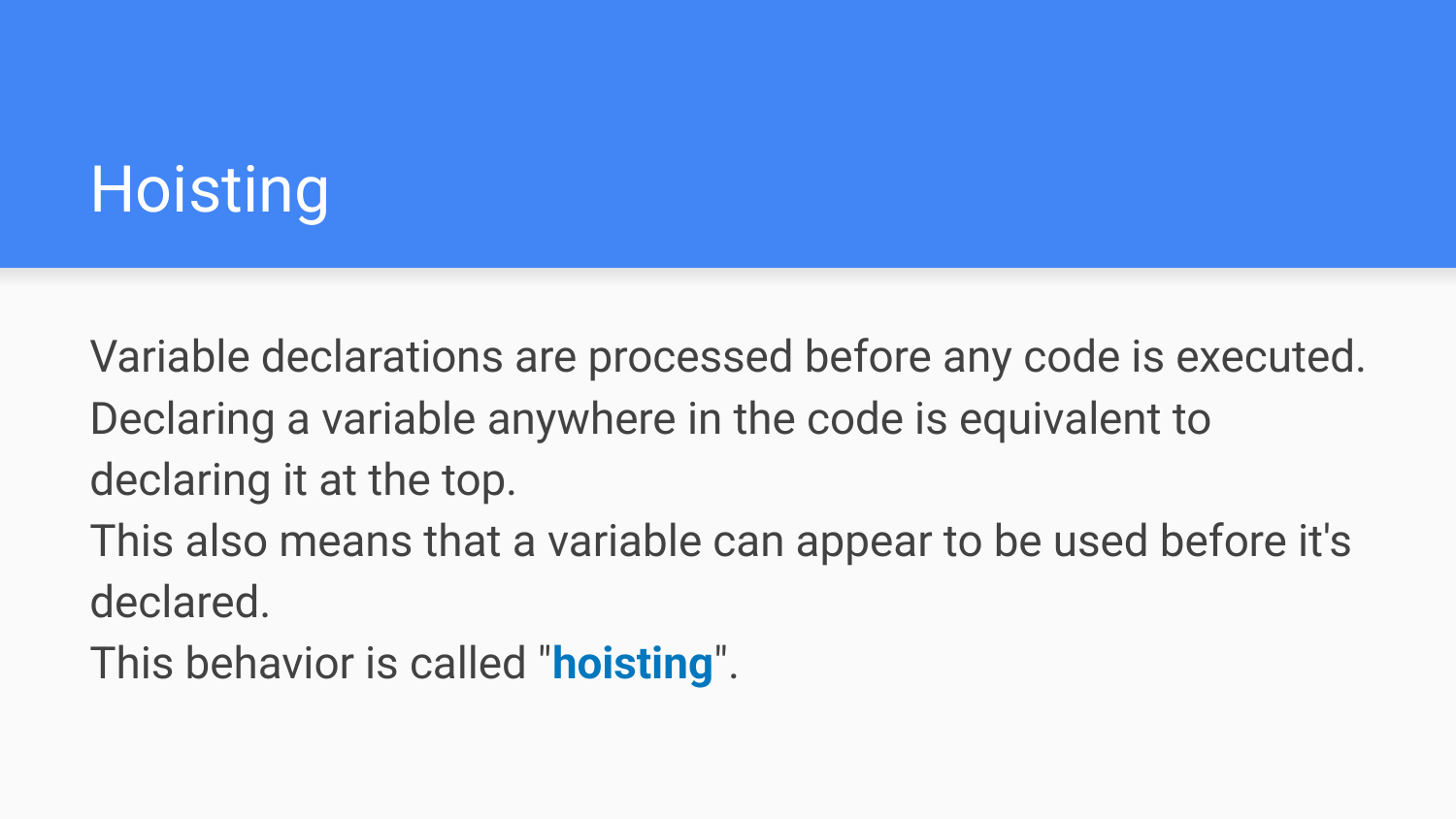

# Hoisting
Variable declarations are processed before any code is executed.
Declaring a variable anywhere in the code is equivalent to declaring it at the top.
This also means that a variable can appear to be used before it's declared.
This behavior is called "hoisting".